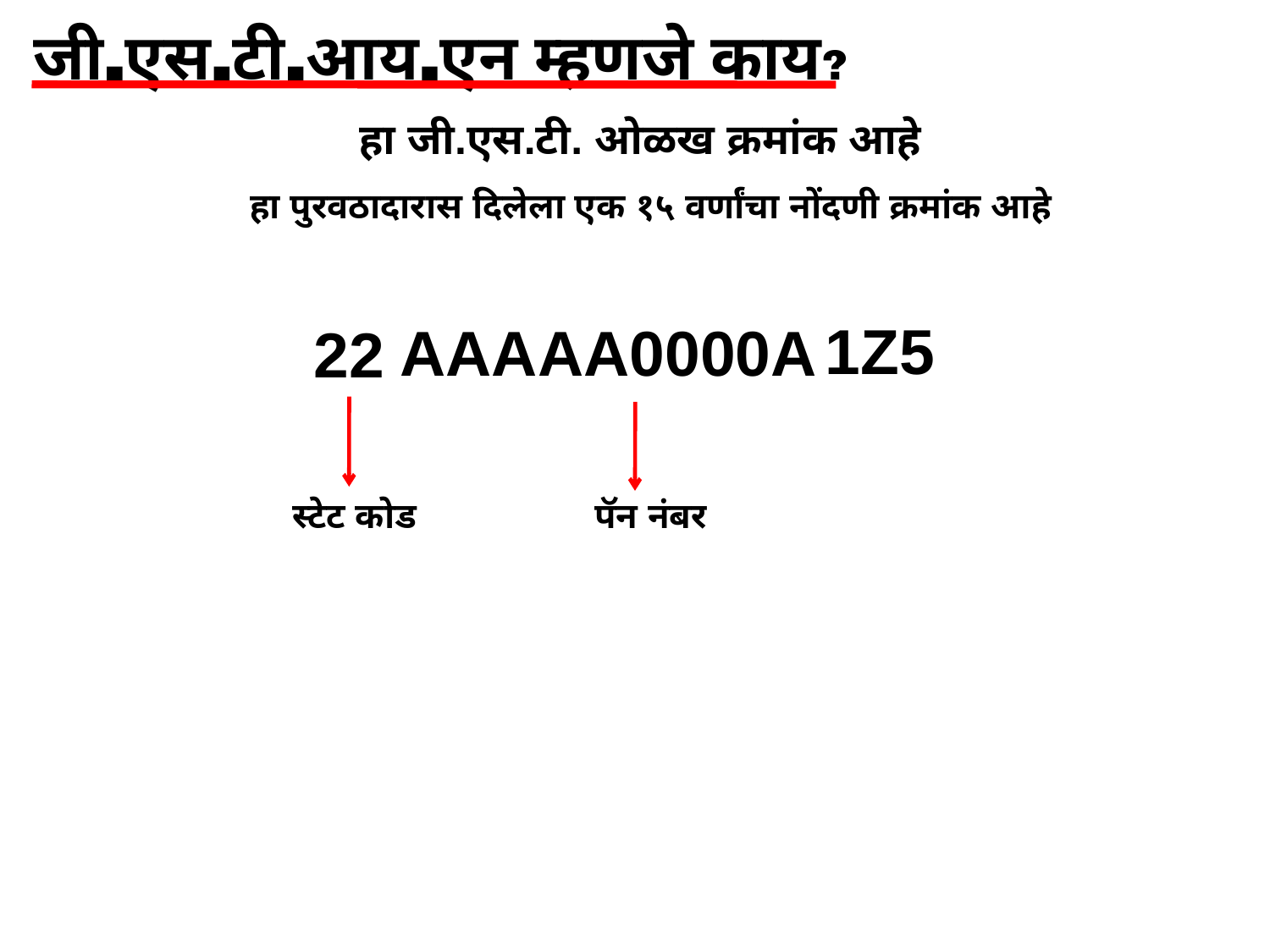

जी.एस.टी.आय.एन म्हणजे काय?
हा जी.एस.टी. ओळख क्रमांक आहे
हा पुरवठादारास दिलेला एक १५ वर्णांचा नोंदणी क्रमांक आहे
1Z5
AAAAA0000A
22
स्टेट कोड
पॅन नंबर